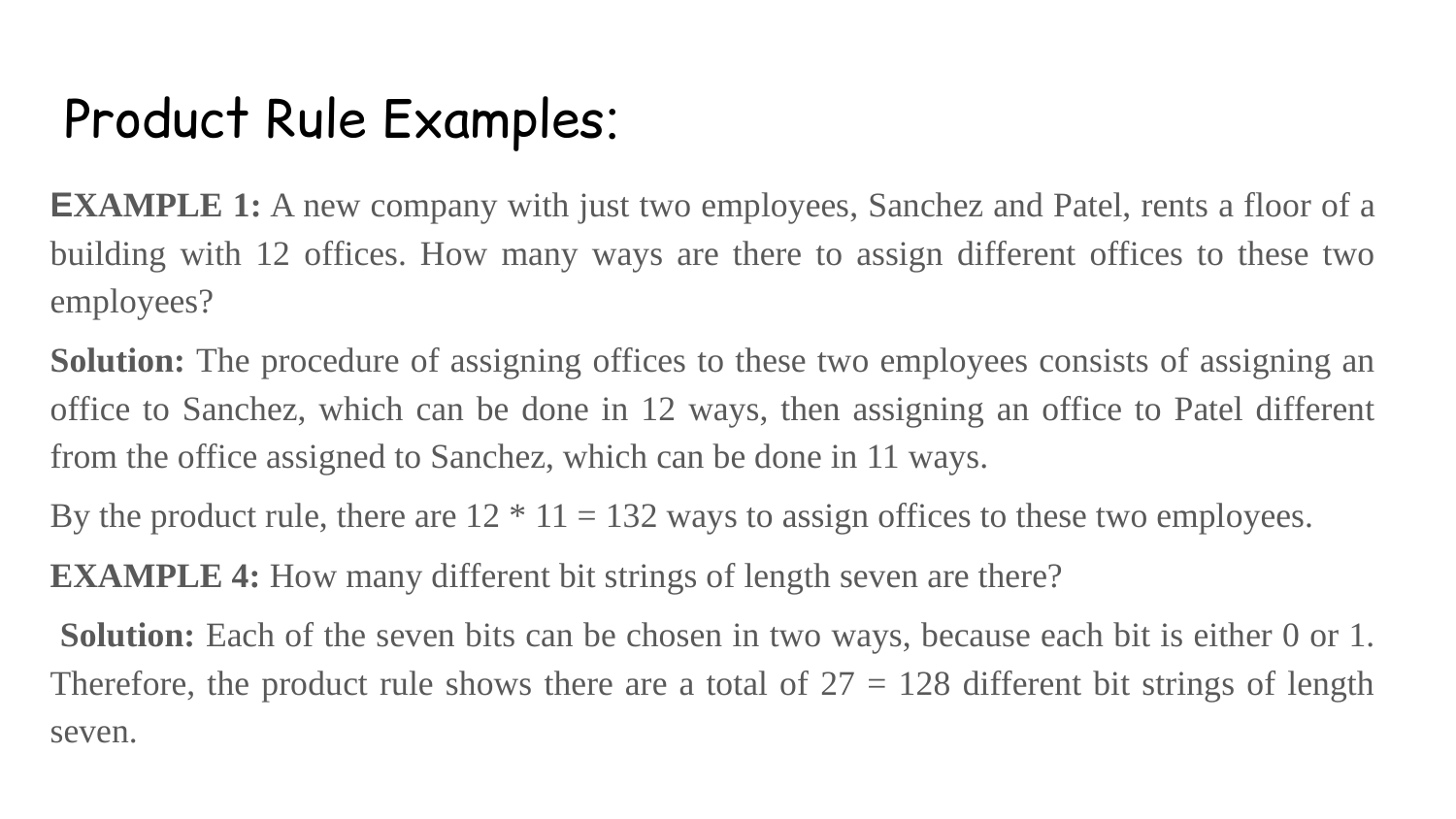

# Product Rule Examples:
EXAMPLE 1: A new company with just two employees, Sanchez and Patel, rents a floor of a building with 12 offices. How many ways are there to assign different offices to these two employees?
Solution: The procedure of assigning offices to these two employees consists of assigning an office to Sanchez, which can be done in 12 ways, then assigning an office to Patel different from the office assigned to Sanchez, which can be done in 11 ways.
By the product rule, there are 12 * 11 = 132 ways to assign offices to these two employees.
EXAMPLE 4: How many different bit strings of length seven are there?
 Solution: Each of the seven bits can be chosen in two ways, because each bit is either 0 or 1. Therefore, the product rule shows there are a total of 27 = 128 different bit strings of length seven.